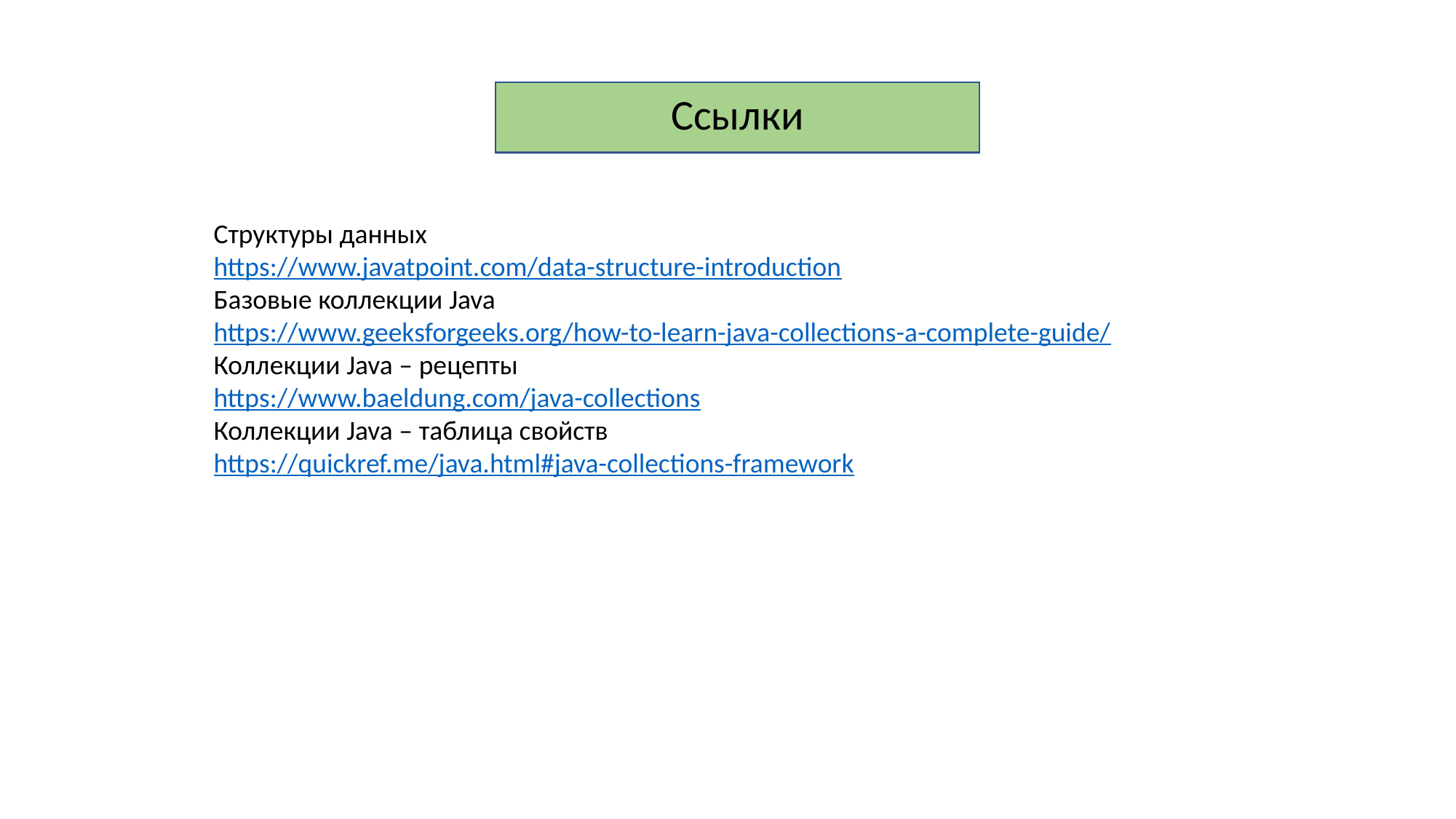

Cсылки
Структуры данных
https://www.javatpoint.com/data-structure-introduction
Базовые коллекции Java
https://www.geeksforgeeks.org/how-to-learn-java-collections-a-complete-guide/
Коллекции Java – рецепты
https://www.baeldung.com/java-collections
Коллекции Java – таблица свойств
https://quickref.me/java.html#java-collections-framework